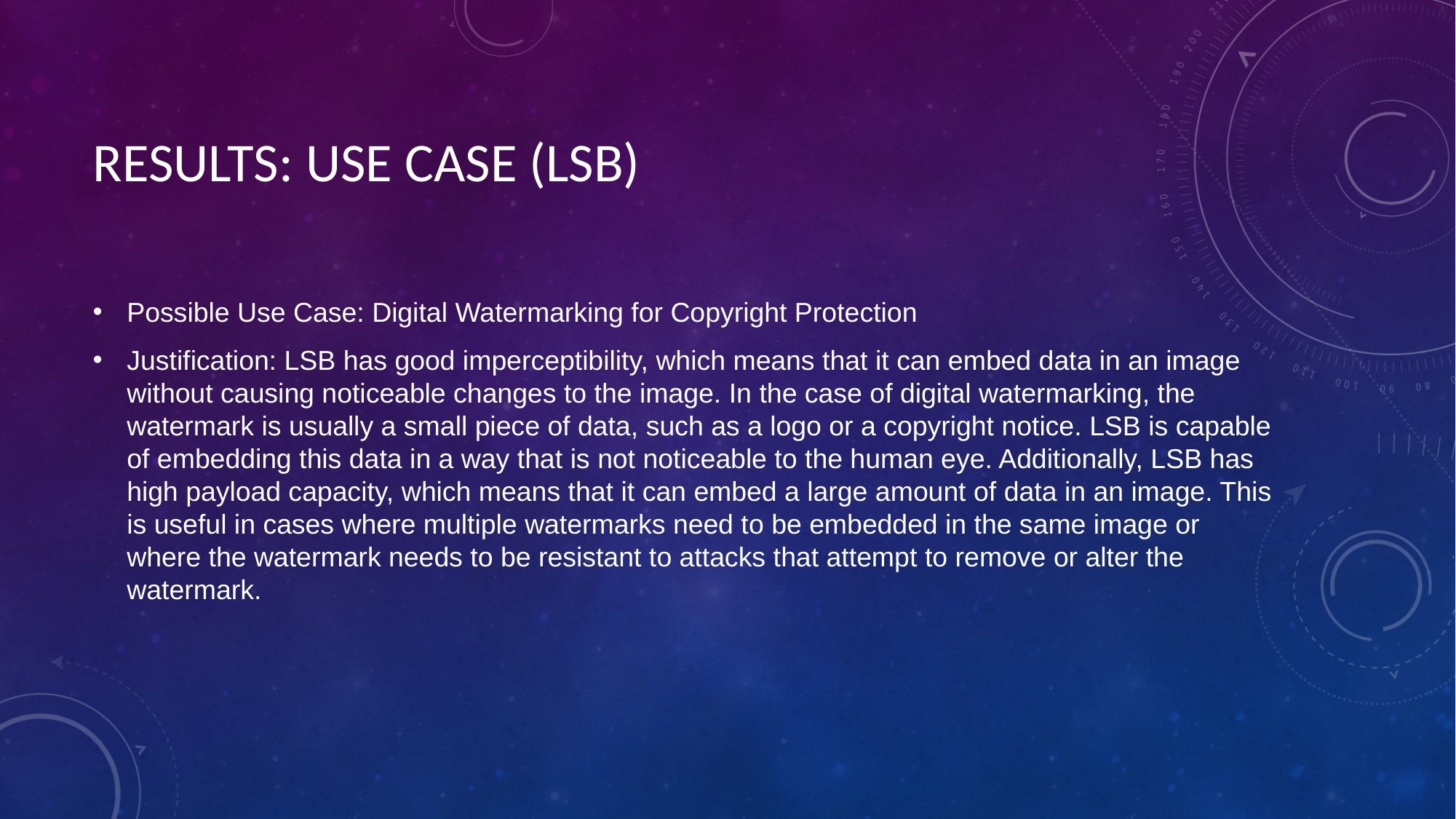

# RESULTS: USE CASE (LSB)
Possible Use Case: Digital Watermarking for Copyright Protection
Justification: LSB has good imperceptibility, which means that it can embed data in an image without causing noticeable changes to the image. In the case of digital watermarking, the watermark is usually a small piece of data, such as a logo or a copyright notice. LSB is capable of embedding this data in a way that is not noticeable to the human eye. Additionally, LSB has high payload capacity, which means that it can embed a large amount of data in an image. This is useful in cases where multiple watermarks need to be embedded in the same image or where the watermark needs to be resistant to attacks that attempt to remove or alter the watermark.